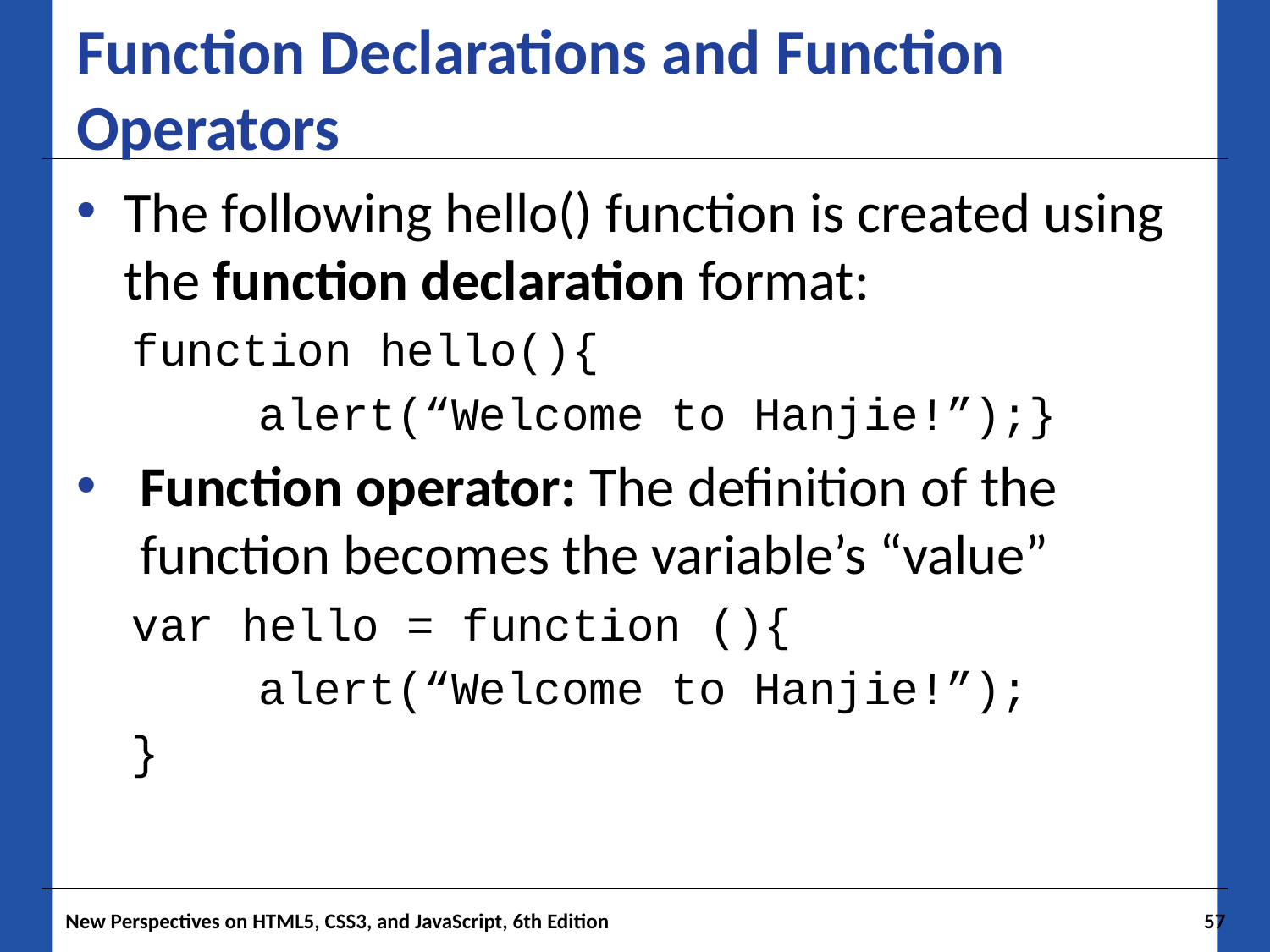

# Function Declarations and Function Operators
The following hello() function is created using the function declaration format:
function hello(){
	alert(“Welcome to Hanjie!”);}
Function operator: The definition of the function becomes the variable’s “value”
var hello = function (){
	alert(“Welcome to Hanjie!”);
}

New Perspectives on HTML5, CSS3, and JavaScript, 6th Edition
57